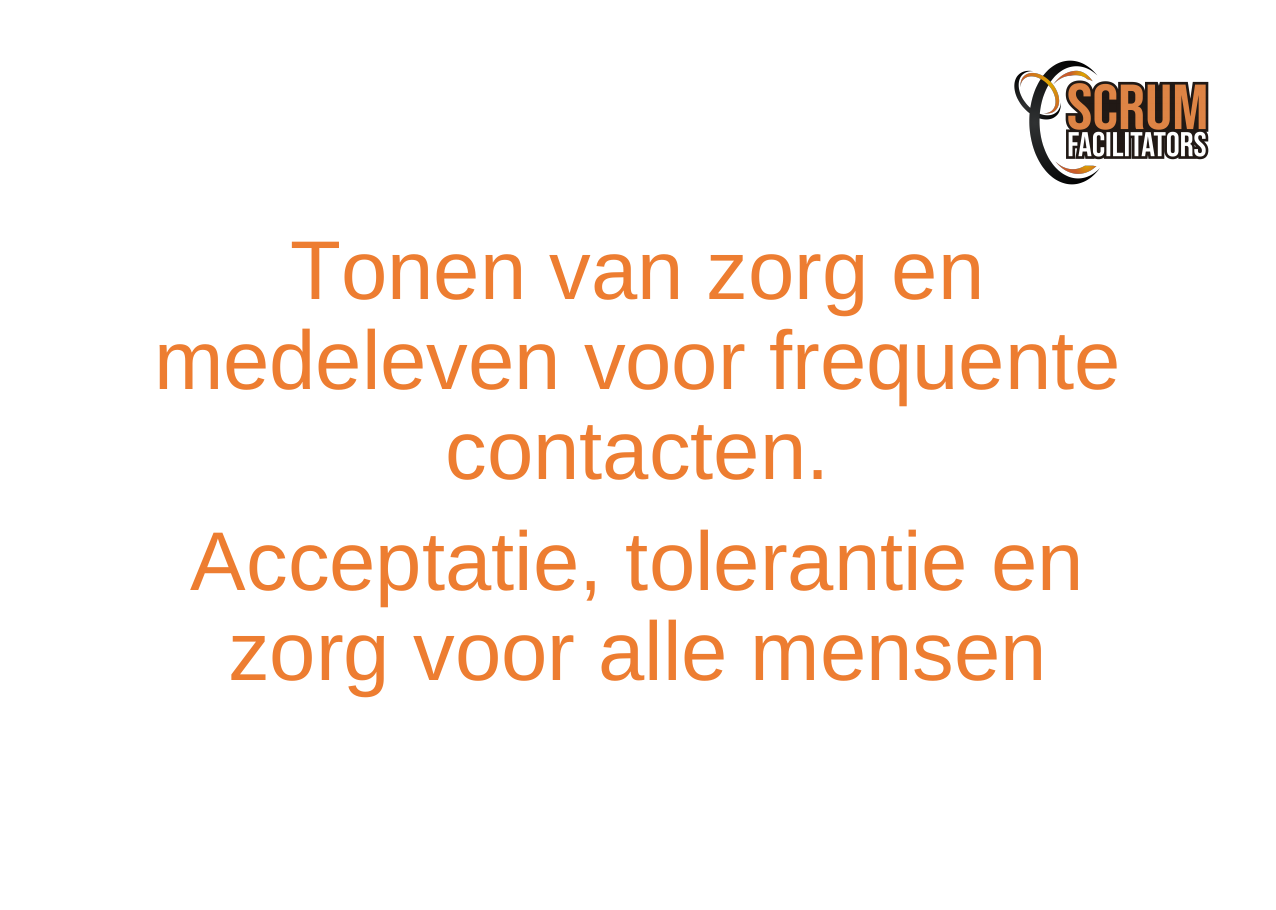

Tonen van zorg en medeleven voor frequente contacten.
Acceptatie, tolerantie en zorg voor alle mensen